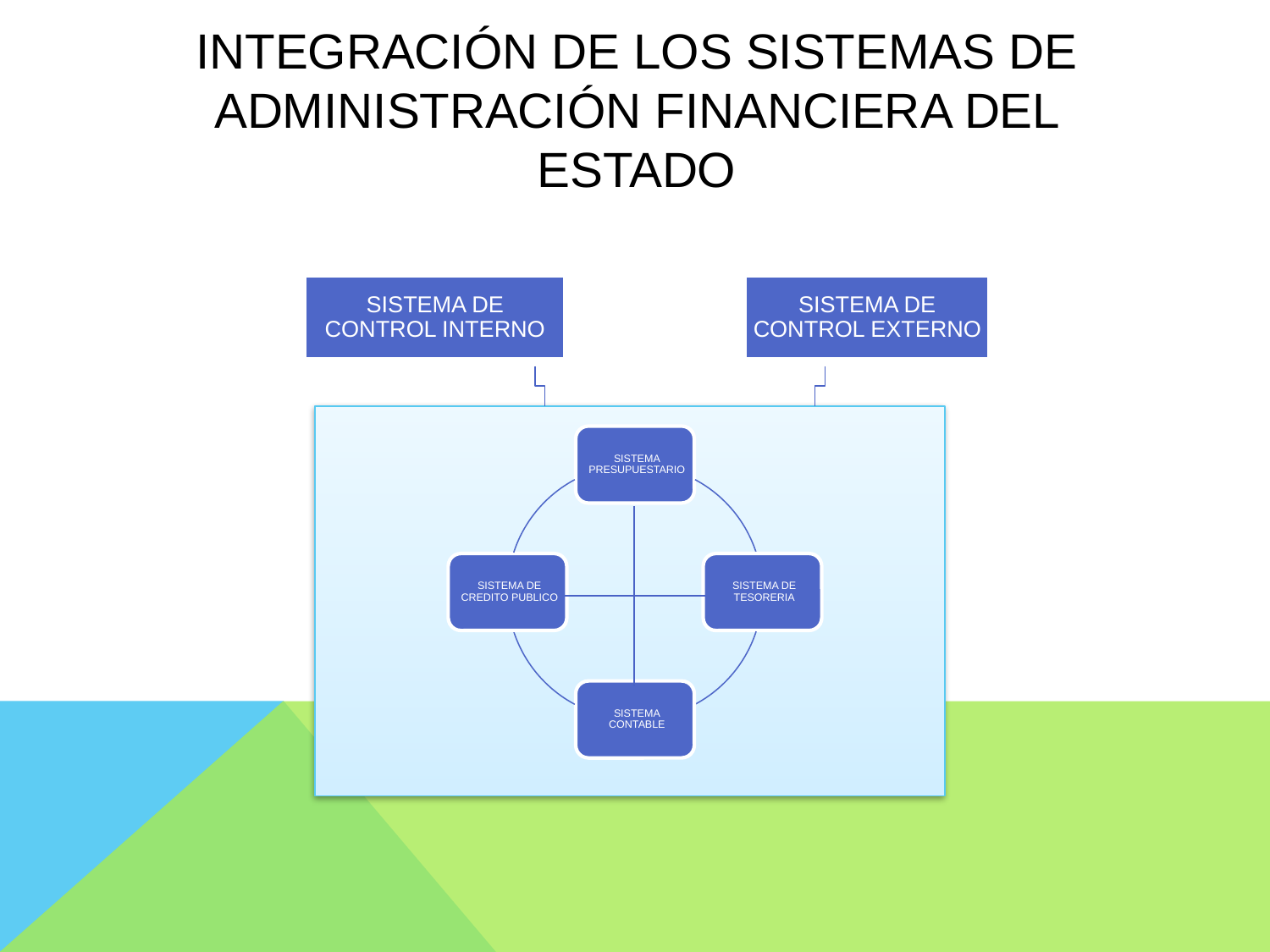

# IntegraciÓn DE LOS sistemas DE administración financiera del estado
SISTEMA DE CONTROL INTERNO
SISTEMA DE CONTROL EXTERNO

SISTEMA PRESUPUESTARIO
SISTEMA DE TESORERIA
SISTEMA CONTABLE
SISTEMA DE CREDITO PUBLICO